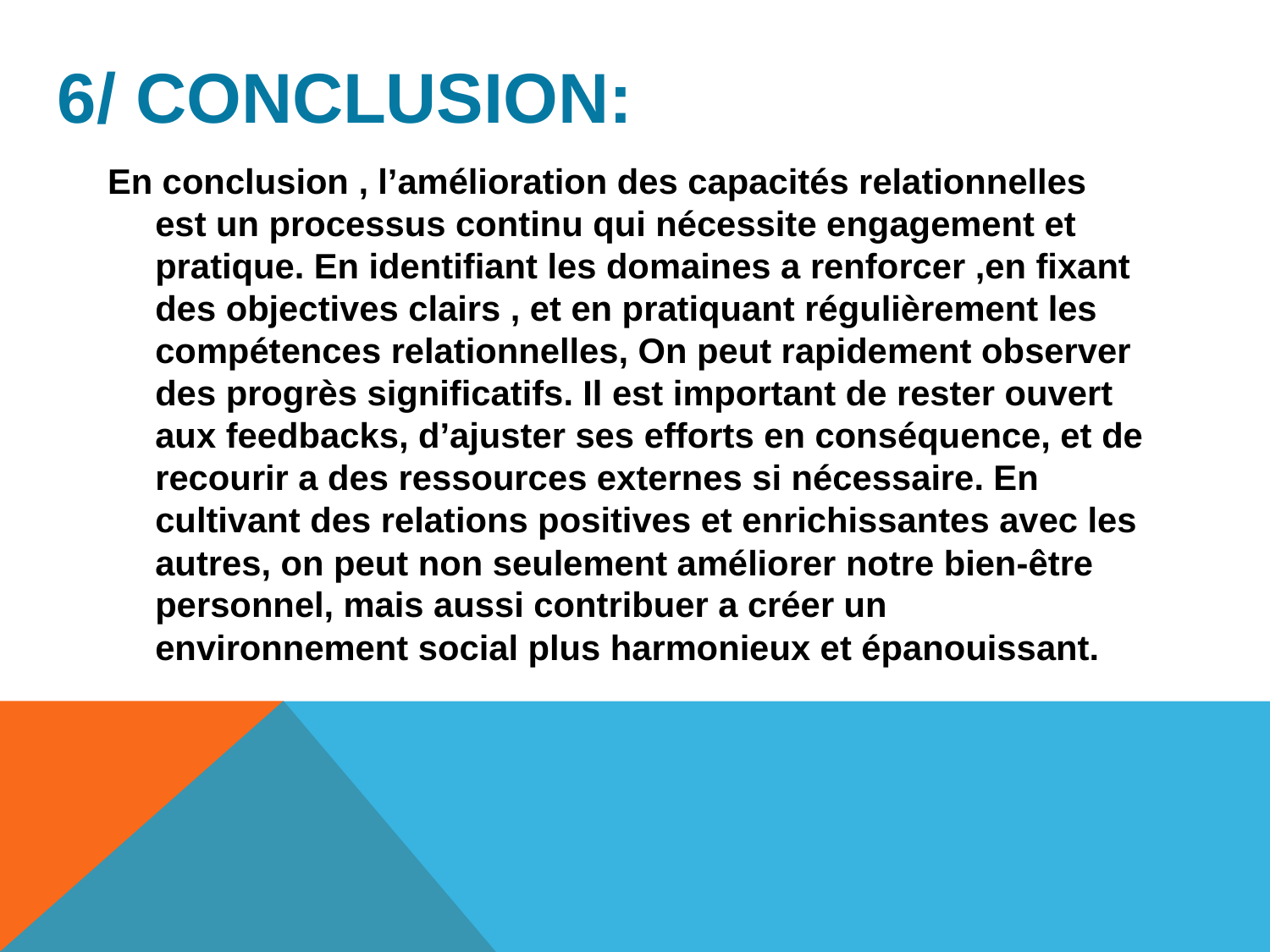

6/ CONCLUSION:
En conclusion , l’amélioration des capacités relationnelles est un processus continu qui nécessite engagement et pratique. En identifiant les domaines a renforcer ,en fixant des objectives clairs , et en pratiquant régulièrement les compétences relationnelles, On peut rapidement observer des progrès significatifs. Il est important de rester ouvert aux feedbacks, d’ajuster ses efforts en conséquence, et de recourir a des ressources externes si nécessaire. En cultivant des relations positives et enrichissantes avec les autres, on peut non seulement améliorer notre bien-être personnel, mais aussi contribuer a créer un environnement social plus harmonieux et épanouissant.